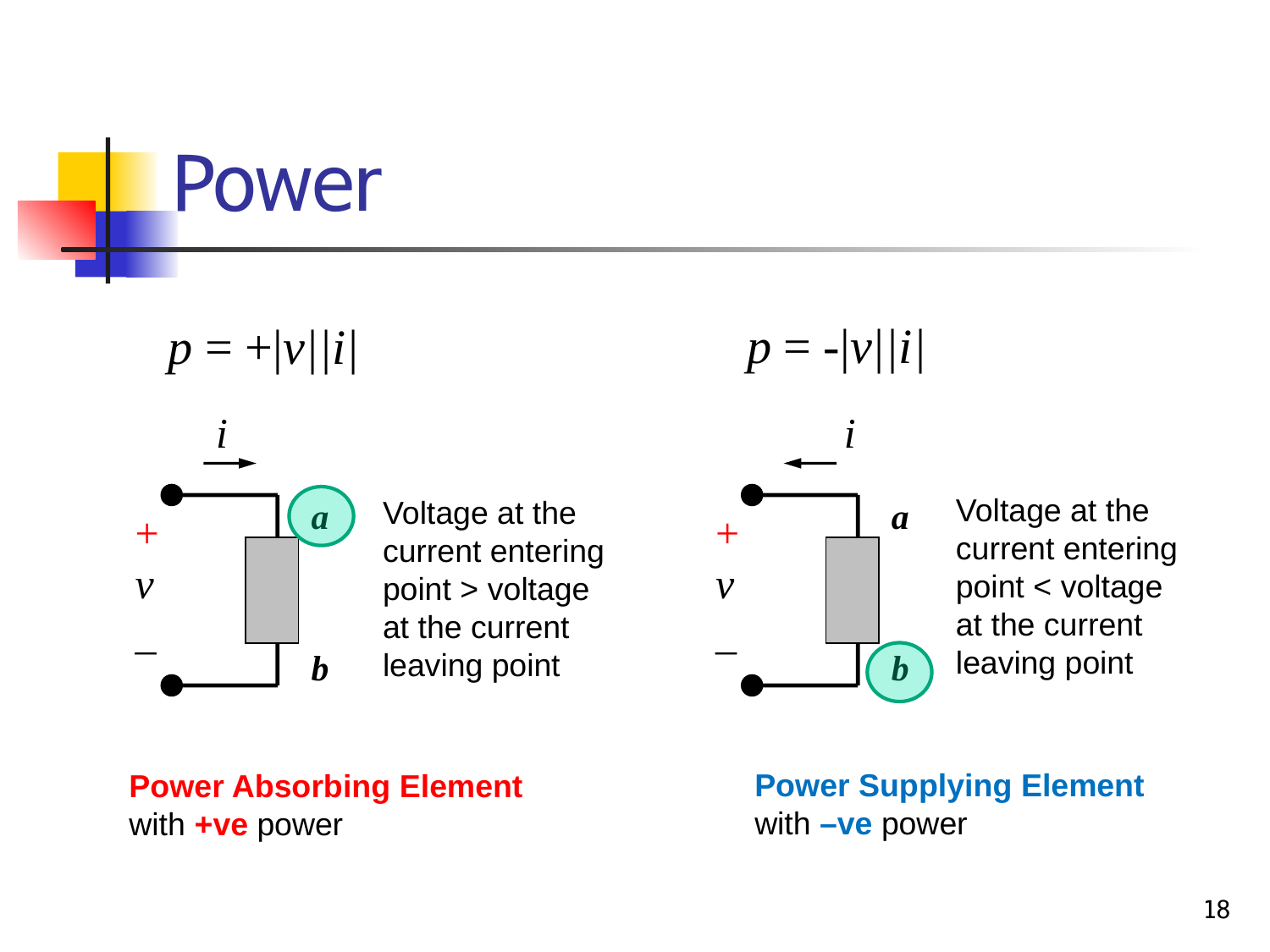

# Power
p = -|v||i|
p = +|v||i|
i
i

Voltage at the current entering point < voltage at the current leaving point

Voltage at the current entering point > voltage at the current leaving point
a
a

+
v
_
+
v
_

b
b

Power Supplying Element with –ve power

Power Absorbing Element with +ve power

18